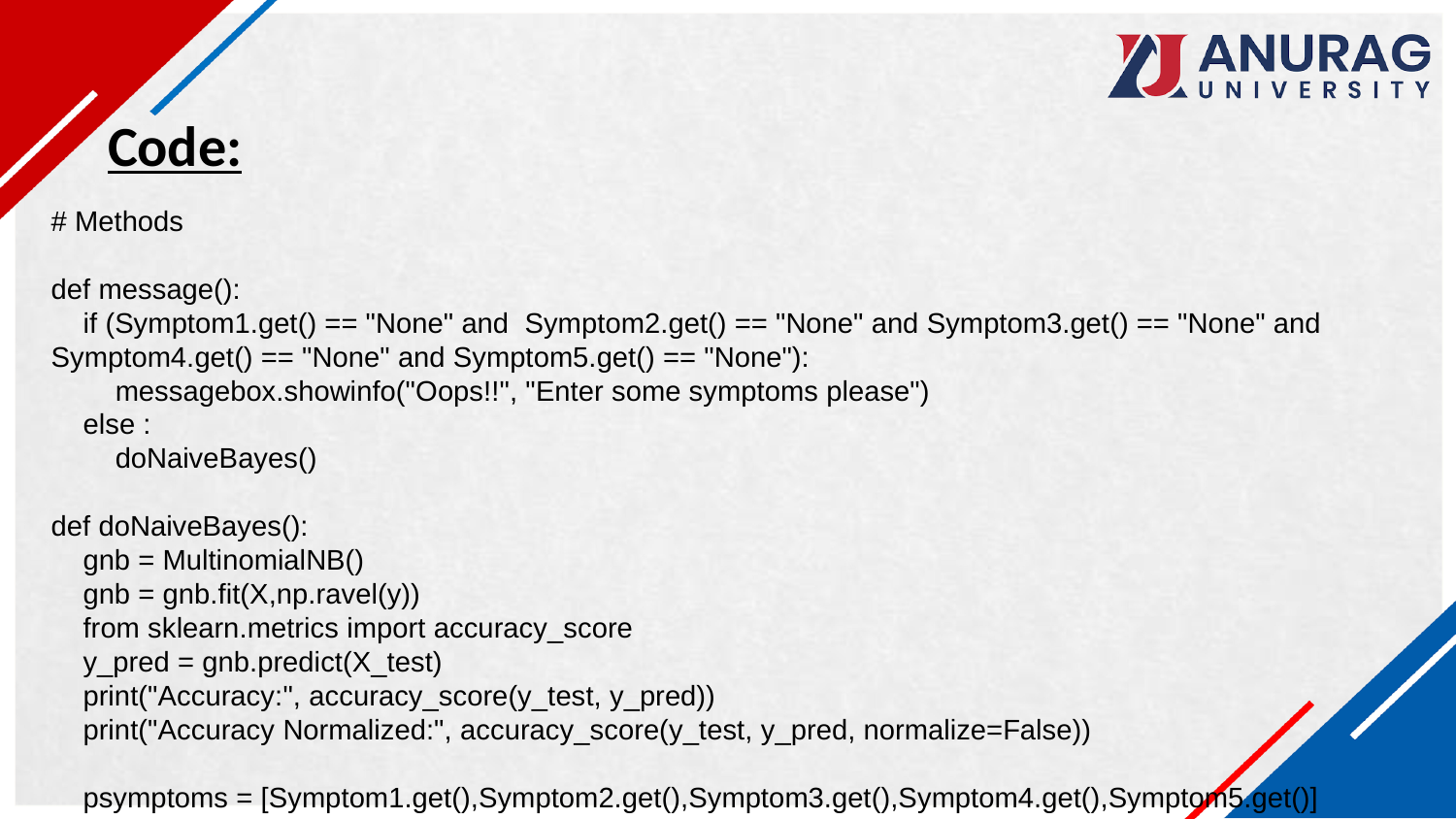

Code:
# Methods
def message():
    if (Symptom1.get() == "None" and  Symptom2.get() == "None" and Symptom3.get() == "None" and Symptom4.get() == "None" and Symptom5.get() == "None"):
        messagebox.showinfo("Oops!!", "Enter some symptoms please")
    else :
        doNaiveBayes()

def doNaiveBayes():
    gnb = MultinomialNB()
    gnb = gnb.fit(X,np.ravel(y))
    from sklearn.metrics import accuracy_score
    y_pred = gnb.predict(X_test)
    print("Accuracy:", accuracy_score(y_test, y_pred))
    print("Accuracy Normalized:", accuracy_score(y_test, y_pred, normalize=False))
    psymptoms = [Symptom1.get(),Symptom2.get(),Symptom3.get(),Symptom4.get(),Symptom5.get()]
    for k in range(0,len(l1)):
        for z in psymptoms:
            if(z == l1[k]):
                l2[k] = 1
    inputtest = [l2]
    predict = gnb.predict(inputtest)
    predicted=predict[0]
    h='no'
    for a in range(0,len(disease)):
        if(disease[predicted] == disease[a]):
            h='yes'
            break
    if (h=='yes'):
        displayAnswer(disease[a])
    else:
        displayAnswer("No Disease")